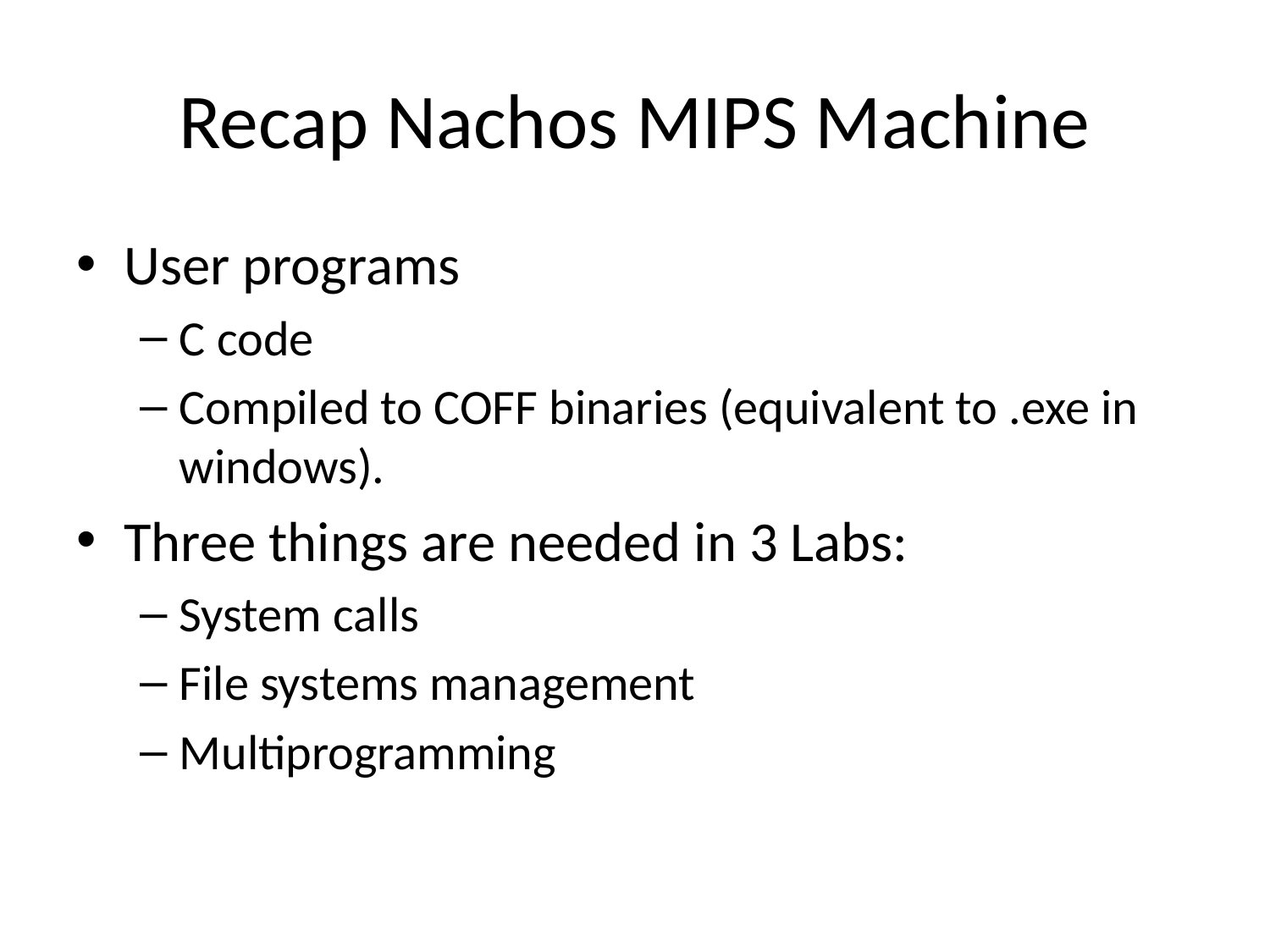

# Recap Nachos MIPS Machine
User programs
C code
Compiled to COFF binaries (equivalent to .exe in windows).
Three things are needed in 3 Labs:
System calls
File systems management
Multiprogramming